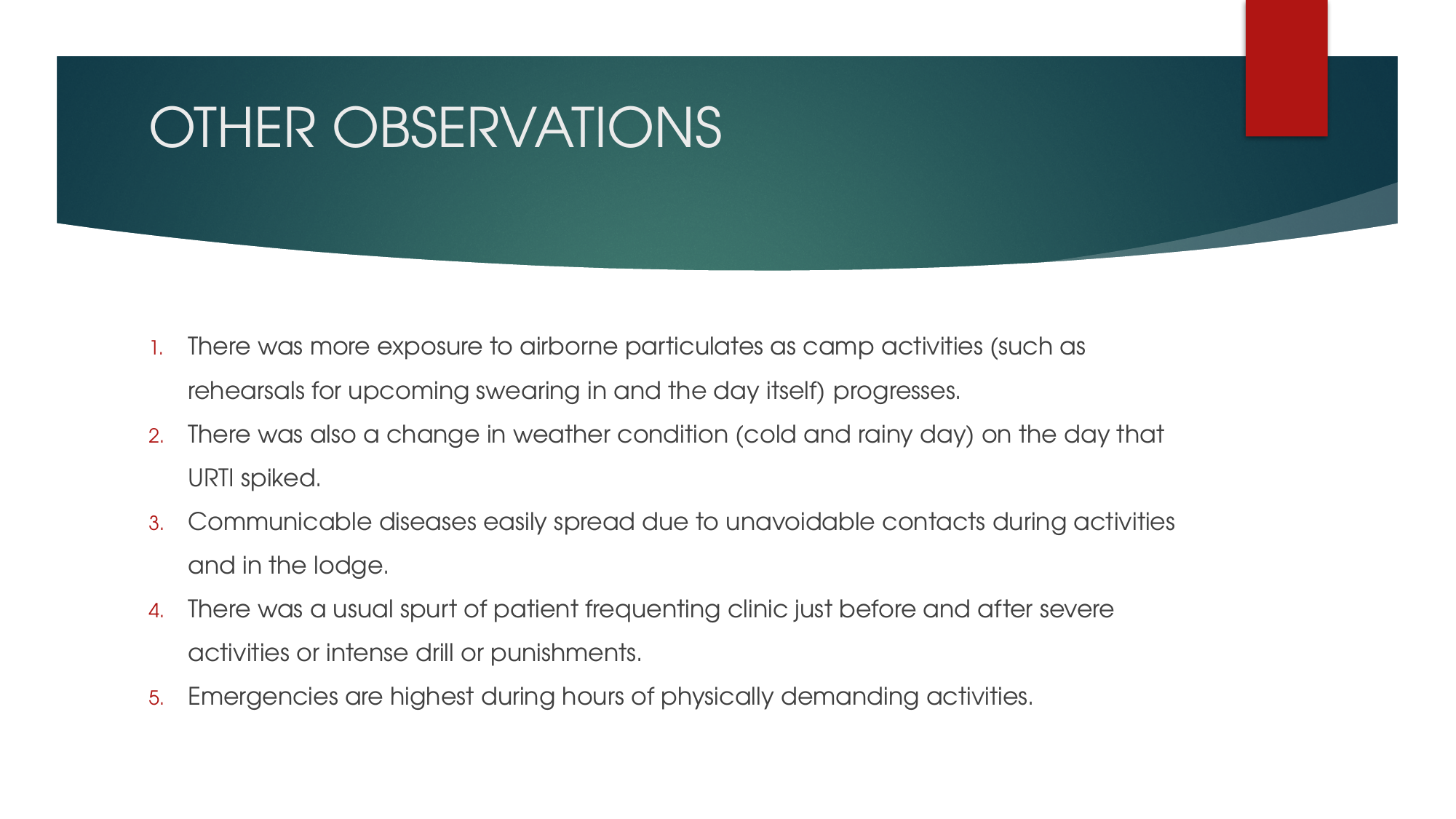

# OTHER OBSERVATIONS
There was more exposure to airborne particulates as camp activities (such as rehearsals for upcoming swearing in and the day itself) progresses.
There was also a change in weather condition (cold and rainy day) on the day that URTI spiked.
Communicable diseases easily spread due to unavoidable contacts during activities and in the lodge.
There was a usual spurt of patient frequenting clinic just before and after severe activities or intense drill or punishments.
Emergencies are highest during hours of physically demanding activities.